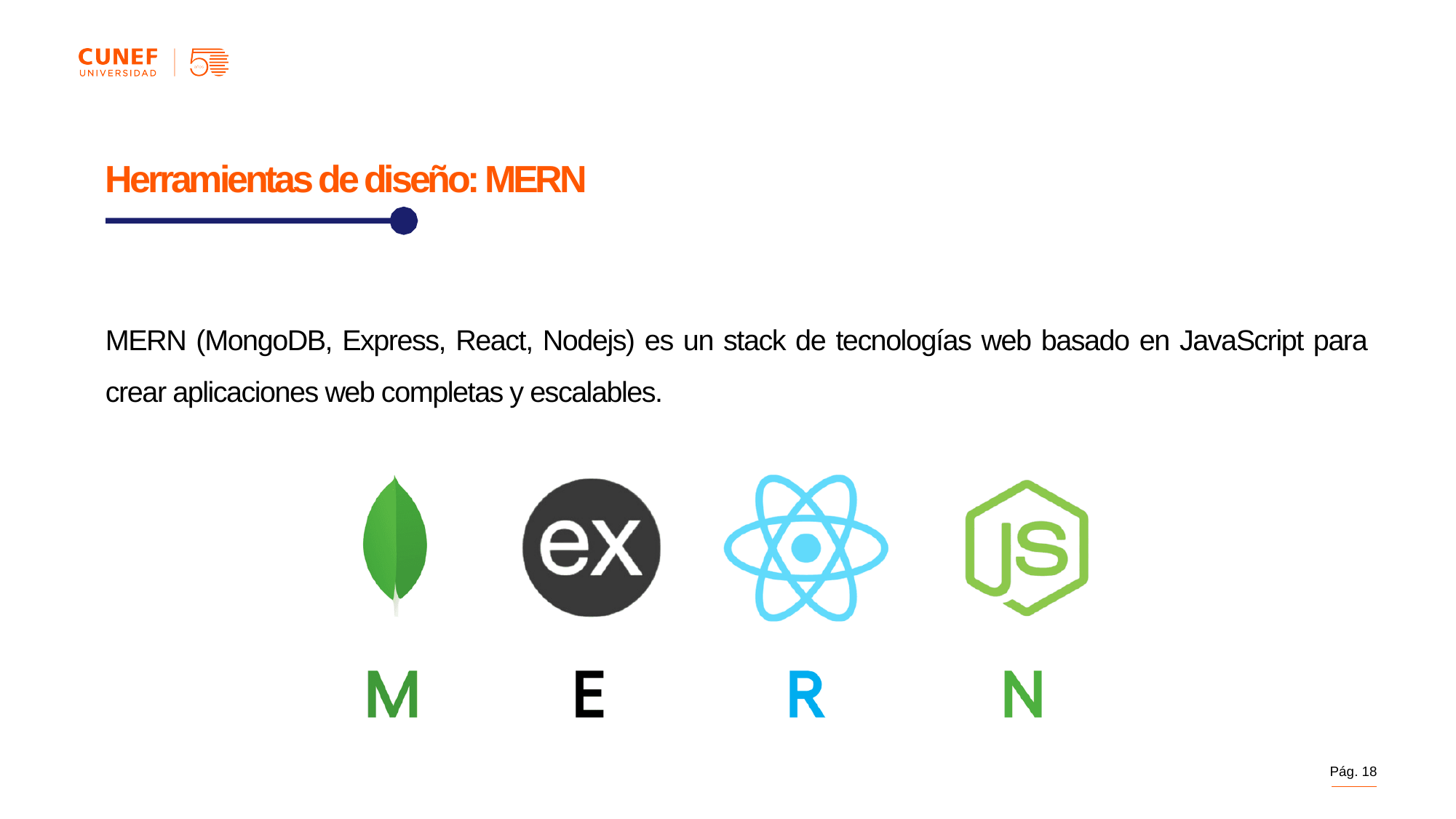

Herramientas de diseño: MERN

MERN (MongoDB, Express, React, Nodejs) es un stack de tecnologías web basado en JavaScript para crear aplicaciones web completas y escalables.